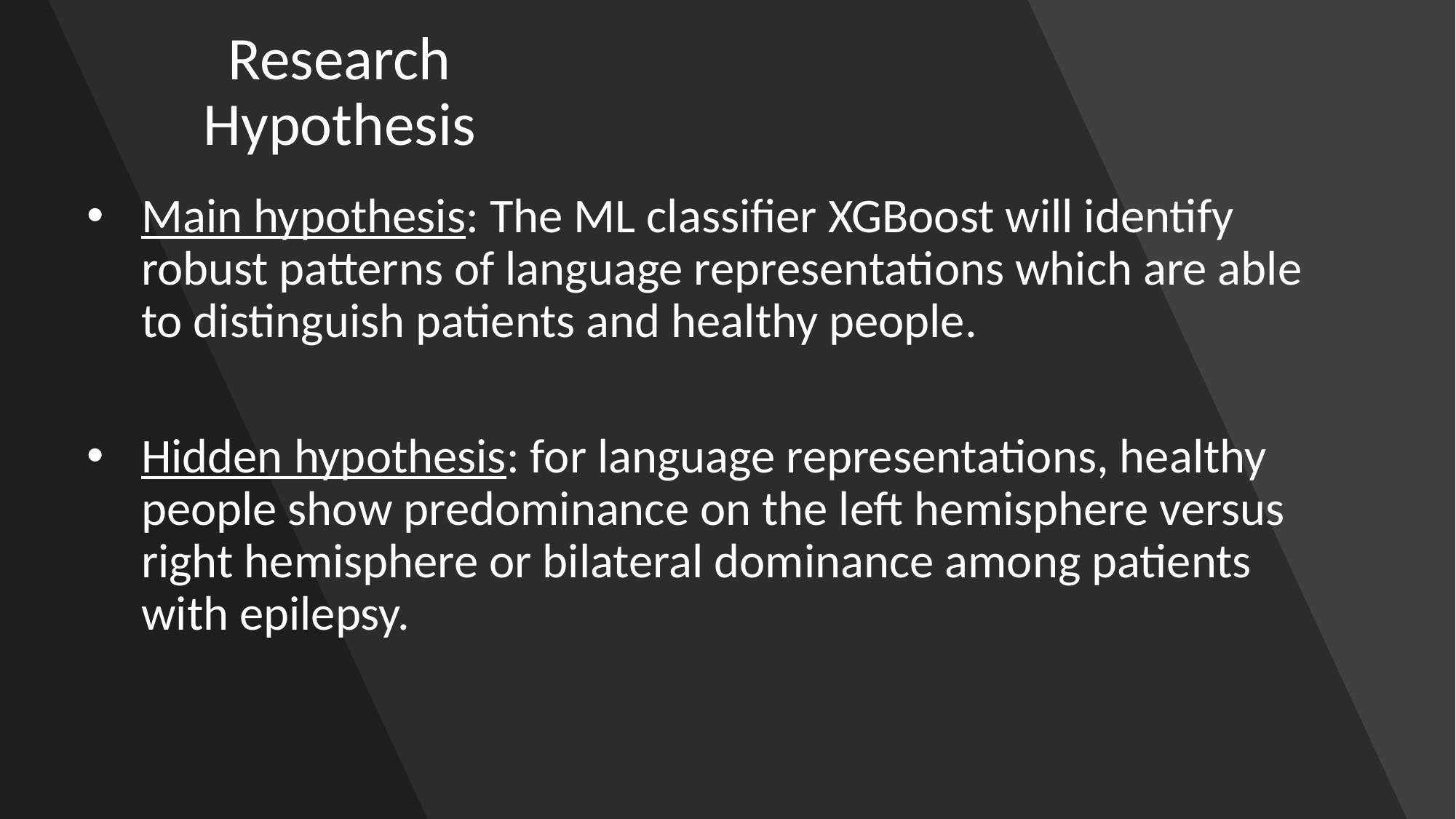

# Research Hypothesis
Main hypothesis: The ML classifier XGBoost will identify robust patterns of language representations which are able to distinguish patients and healthy people.

Hidden hypothesis: for language representations, healthy people show predominance on the left hemisphere versus right hemisphere or bilateral dominance among patients with epilepsy.